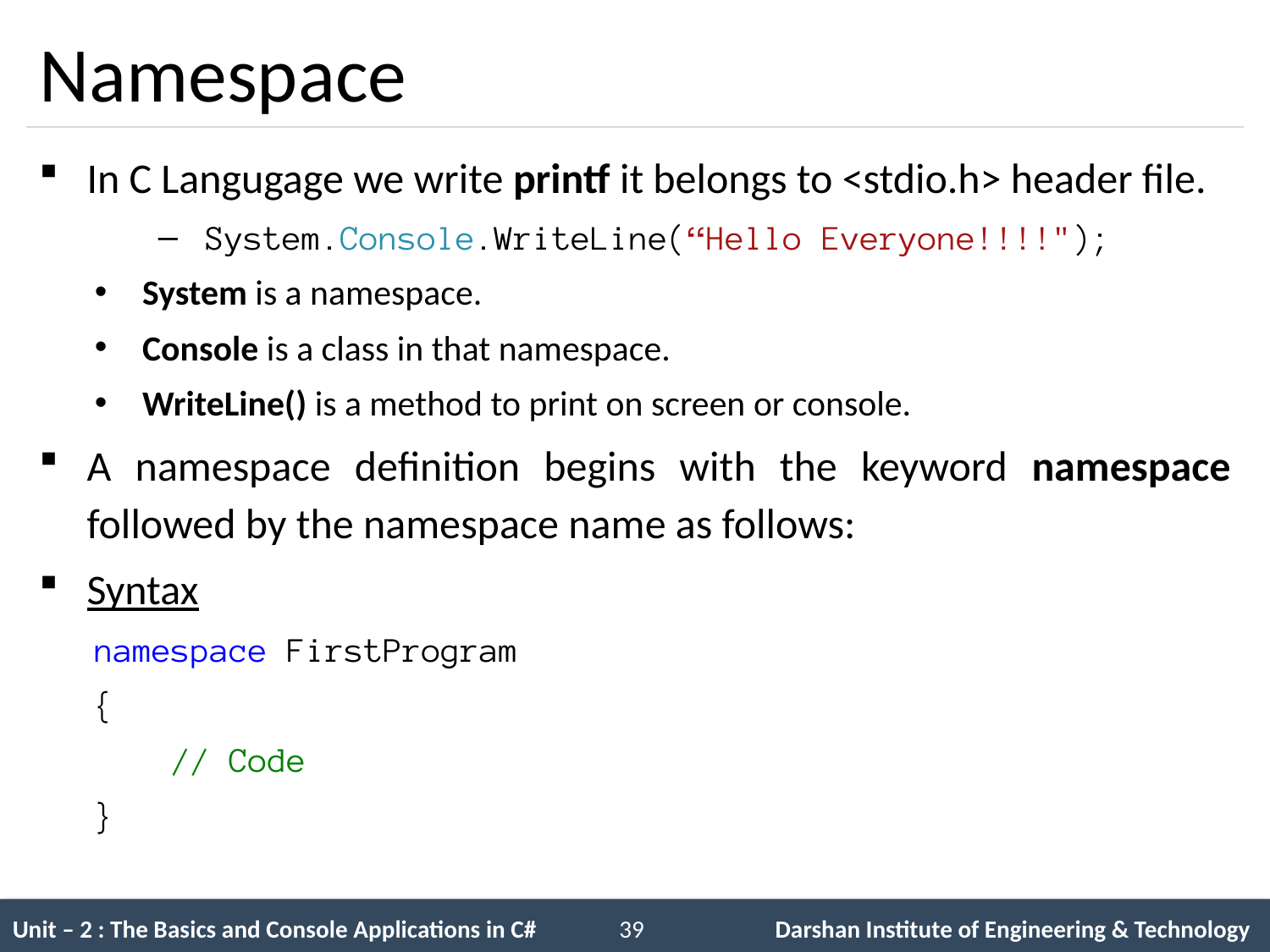

# Namespace
In C Langugage we write printf it belongs to <stdio.h> header file.
System.Console.WriteLine(“Hello Everyone!!!!");
System is a namespace.
Console is a class in that namespace.
WriteLine() is a method to print on screen or console.
A namespace definition begins with the keyword namespace followed by the namespace name as follows:
Syntax
namespace FirstProgram
{
    // Code
}